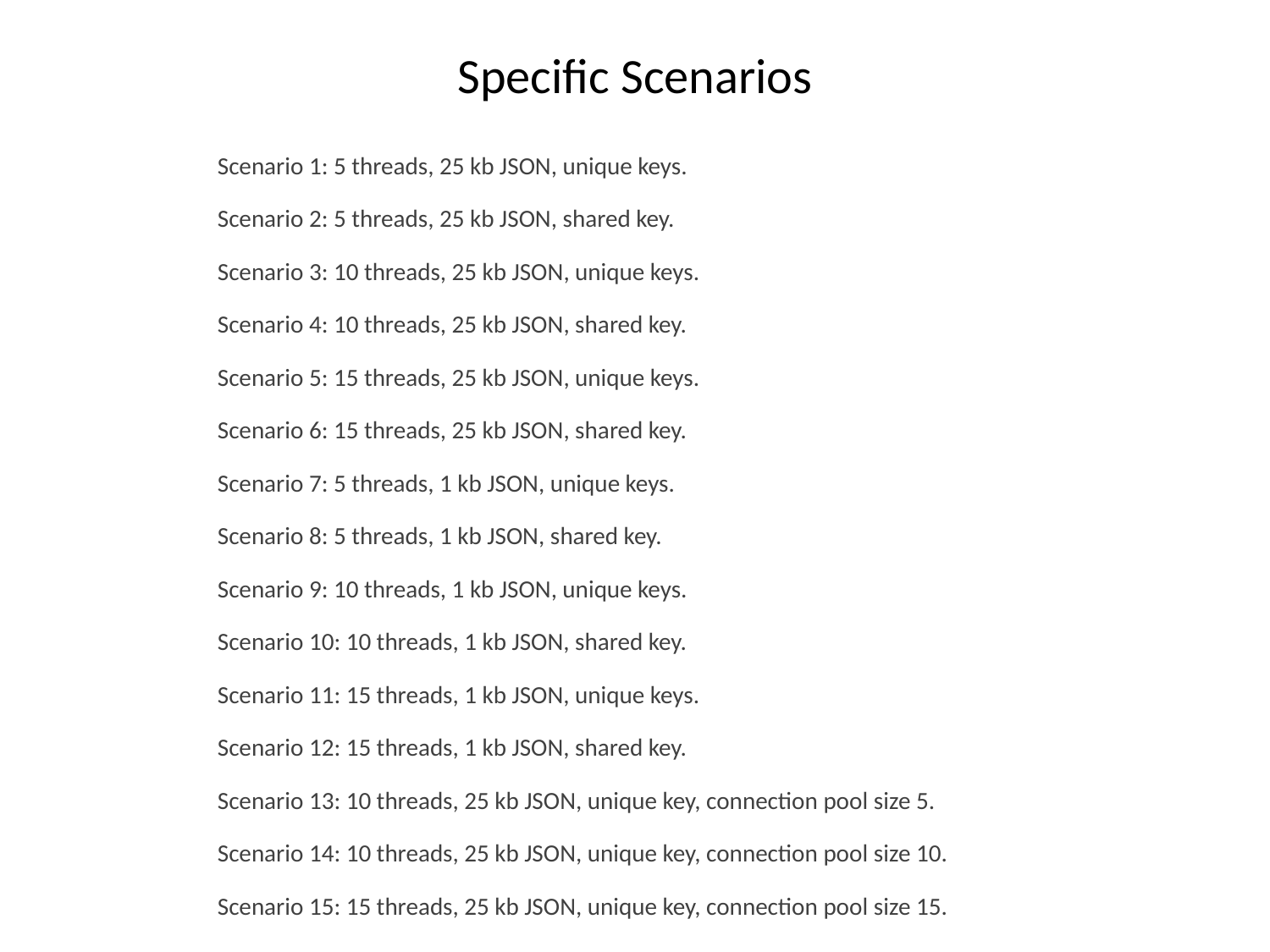

Specific Scenarios

  Scenario 1: 5 threads, 25 kb JSON, unique keys.

  Scenario 2: 5 threads, 25 kb JSON, shared key.

  Scenario 3: 10 threads, 25 kb JSON, unique keys.

  Scenario 4: 10 threads, 25 kb JSON, shared key.

  Scenario 5: 15 threads, 25 kb JSON, unique keys.

  Scenario 6: 15 threads, 25 kb JSON, shared key.

  Scenario 7: 5 threads, 1 kb JSON, unique keys.

  Scenario 8: 5 threads, 1 kb JSON, shared key.

  Scenario 9: 10 threads, 1 kb JSON, unique keys.

  Scenario 10: 10 threads, 1 kb JSON, shared key.

  Scenario 11: 15 threads, 1 kb JSON, unique keys.

  Scenario 12: 15 threads, 1 kb JSON, shared key.

  Scenario 13: 10 threads, 25 kb JSON, unique key, connection pool size 5.

  Scenario 14: 10 threads, 25 kb JSON, unique key, connection pool size 10.

  Scenario 15: 15 threads, 25 kb JSON, unique key, connection pool size 15.